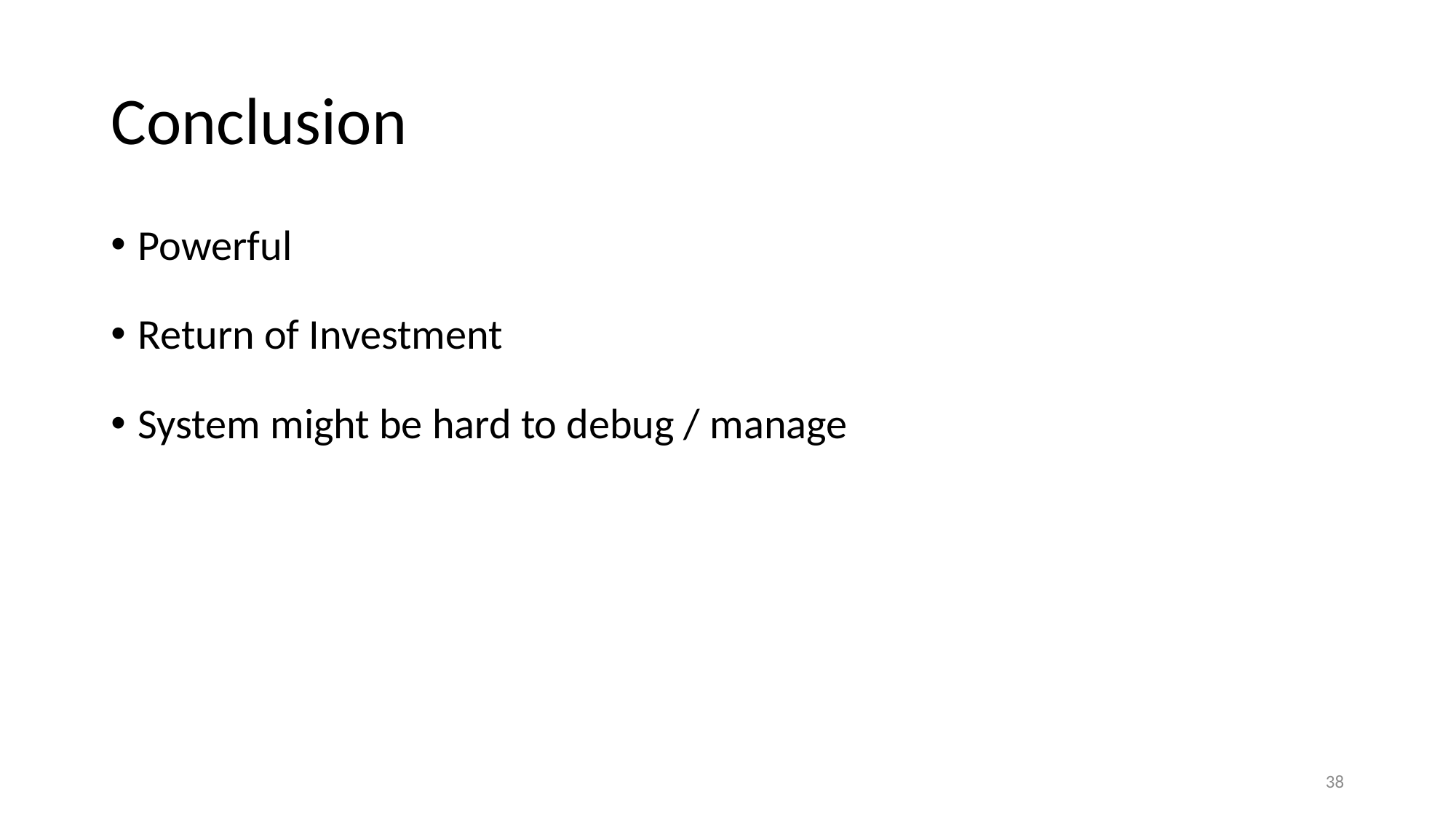

# Conclusion
Powerful

Return of Investment

System might be hard to debug / manage
38